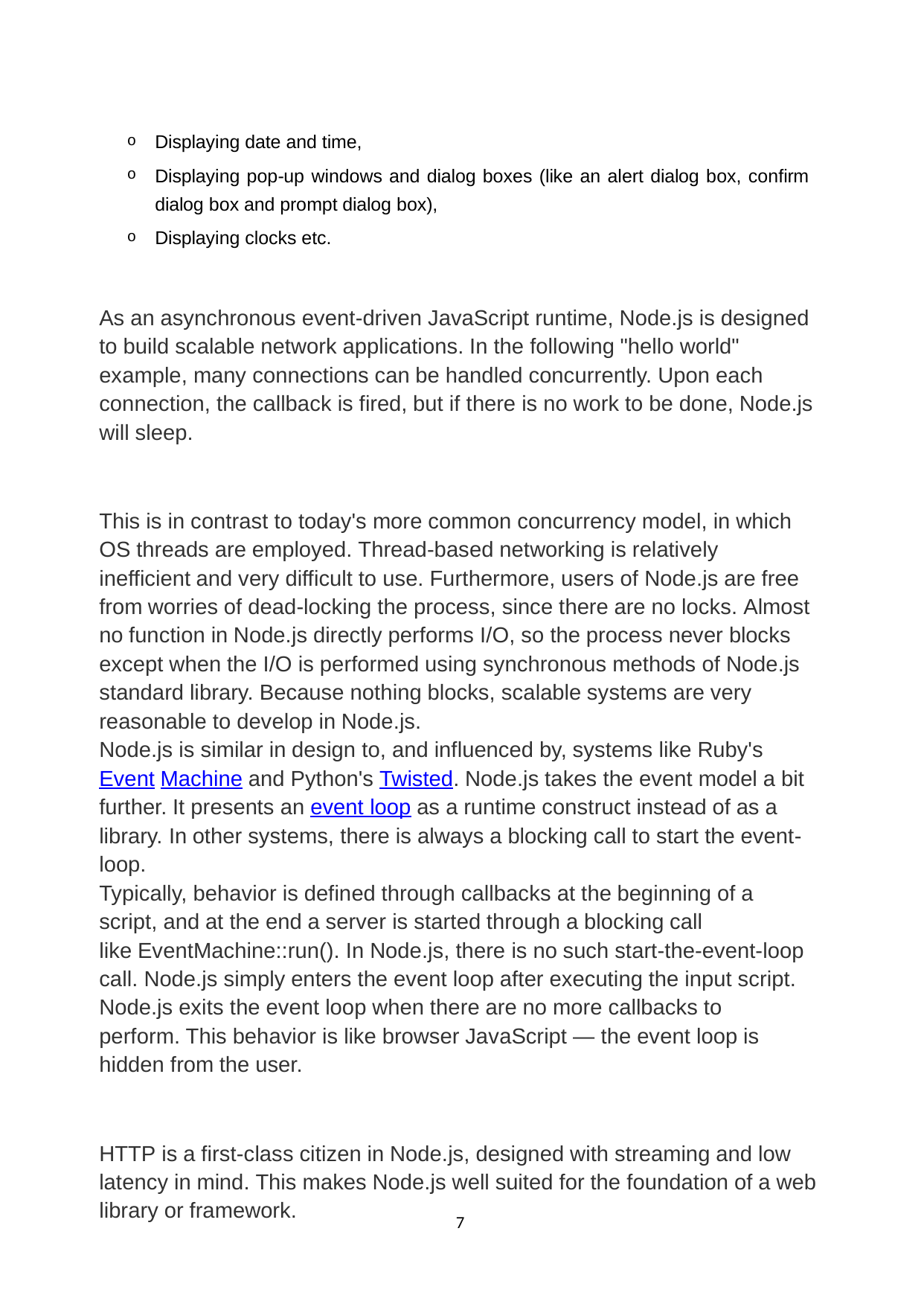

Displaying date and time,
Displaying pop-up windows and dialog boxes (like an alert dialog box, confirm dialog box and prompt dialog box),
Displaying clocks etc.

As an asynchronous event-driven JavaScript runtime, Node.js is designed to build scalable network applications. In the following "hello world" example, many connections can be handled concurrently. Upon each connection, the callback is fired, but if there is no work to be done, Node.js will sleep.

This is in contrast to today's more common concurrency model, in which OS threads are employed. Thread-based networking is relatively inefficient and very difficult to use. Furthermore, users of Node.js are free from worries of dead-locking the process, since there are no locks. Almost no function in Node.js directly performs I/O, so the process never blocks except when the I/O is performed using synchronous methods of Node.js standard library. Because nothing blocks, scalable systems are very reasonable to develop in Node.js.
Node.js is similar in design to, and influenced by, systems like Ruby's Event Machine and Python's Twisted. Node.js takes the event model a bit further. It presents an event loop as a runtime construct instead of as a library. In other systems, there is always a blocking call to start the event-loop.
Typically, behavior is defined through callbacks at the beginning of a script, and at the end a server is started through a blocking call
like EventMachine::run(). In Node.js, there is no such start-the-event-loop call. Node.js simply enters the event loop after executing the input script. Node.js exits the event loop when there are no more callbacks to perform. This behavior is like browser JavaScript — the event loop is hidden from the user.

HTTP is a first-class citizen in Node.js, designed with streaming and low latency in mind. This makes Node.js well suited for the foundation of a web library or framework.
7